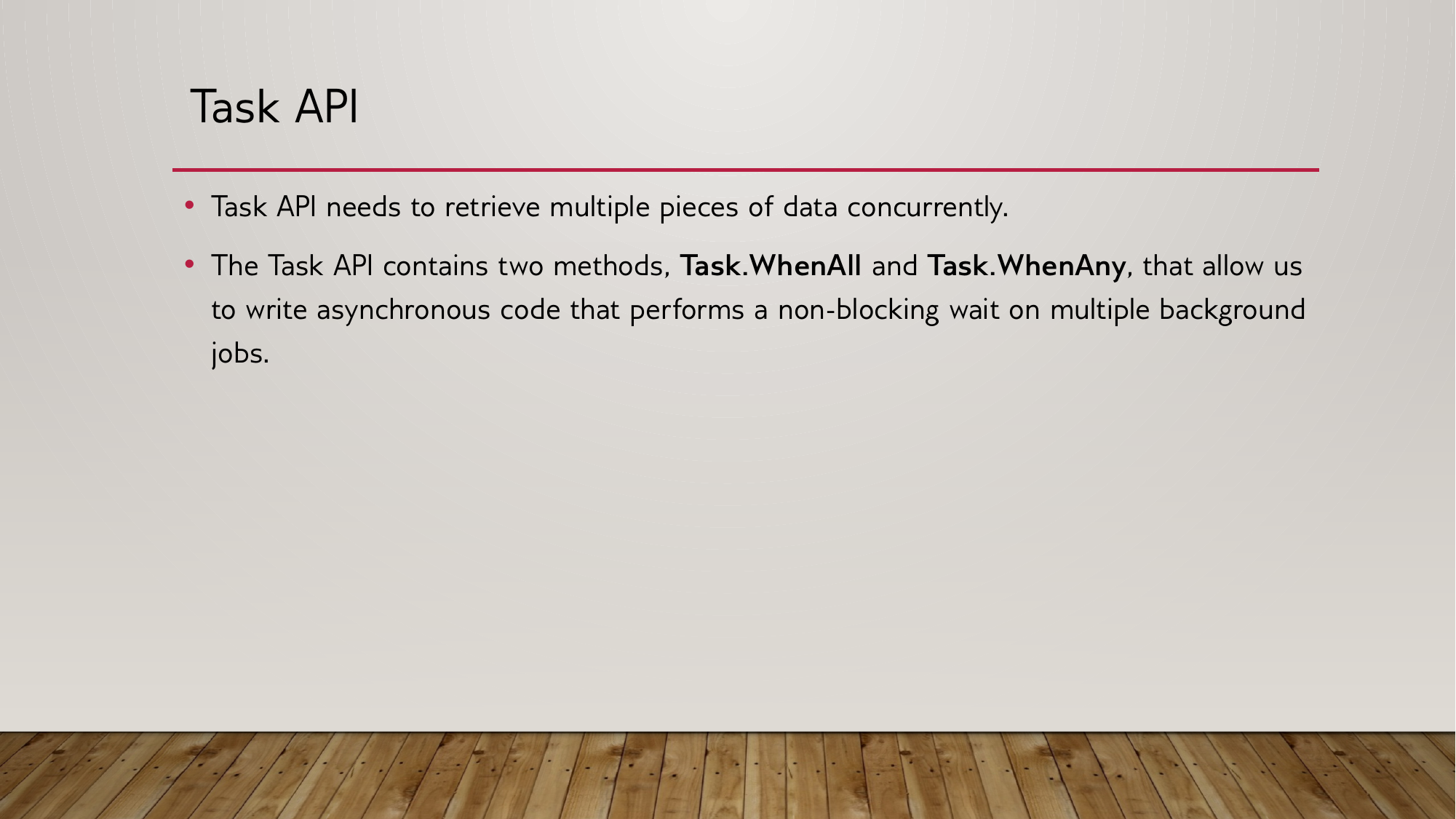

# Task API
Task API needs to retrieve multiple pieces of data concurrently.
The Task API contains two methods, Task.WhenAll and Task.WhenAny, that allow us to write asynchronous code that performs a non-blocking wait on multiple background jobs.